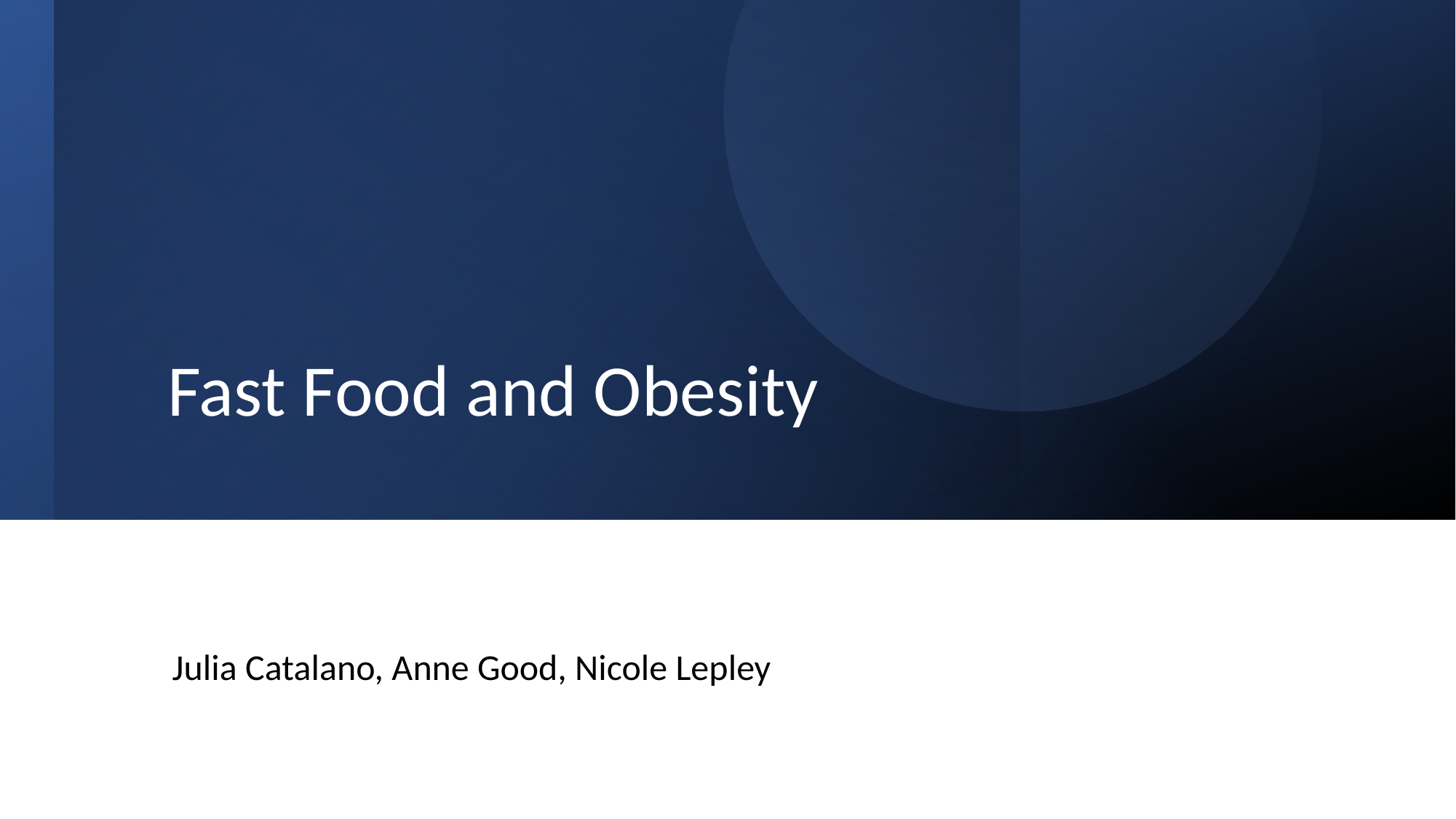

# Fast Food and Obesity
Julia Catalano, Anne Good, Nicole Lepley